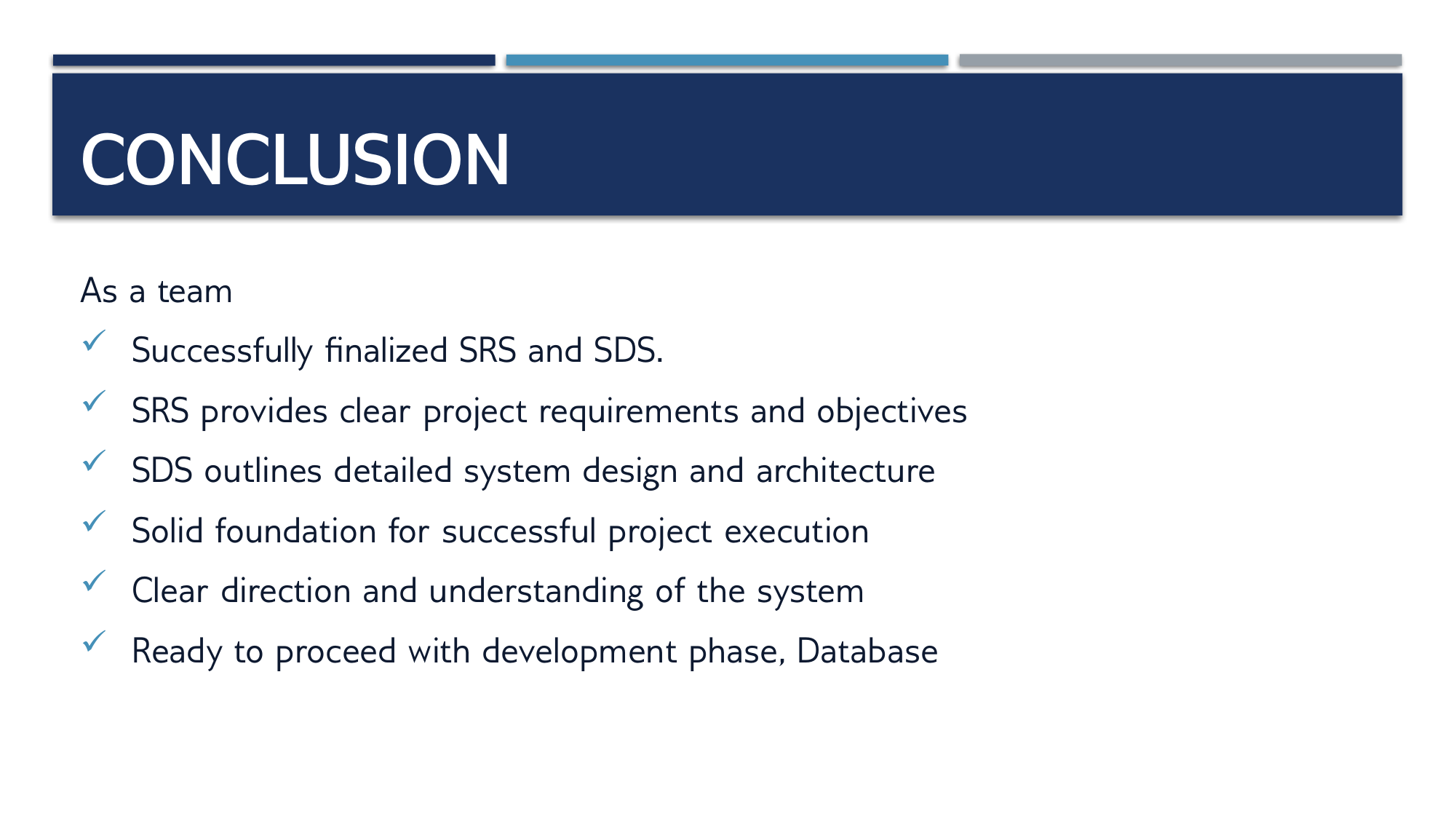

# conclusion
As a team
 Successfully finalized SRS and SDS.
 SRS provides clear project requirements and objectives
 SDS outlines detailed system design and architecture
 Solid foundation for successful project execution
 Clear direction and understanding of the system
 Ready to proceed with development phase, Database Manager